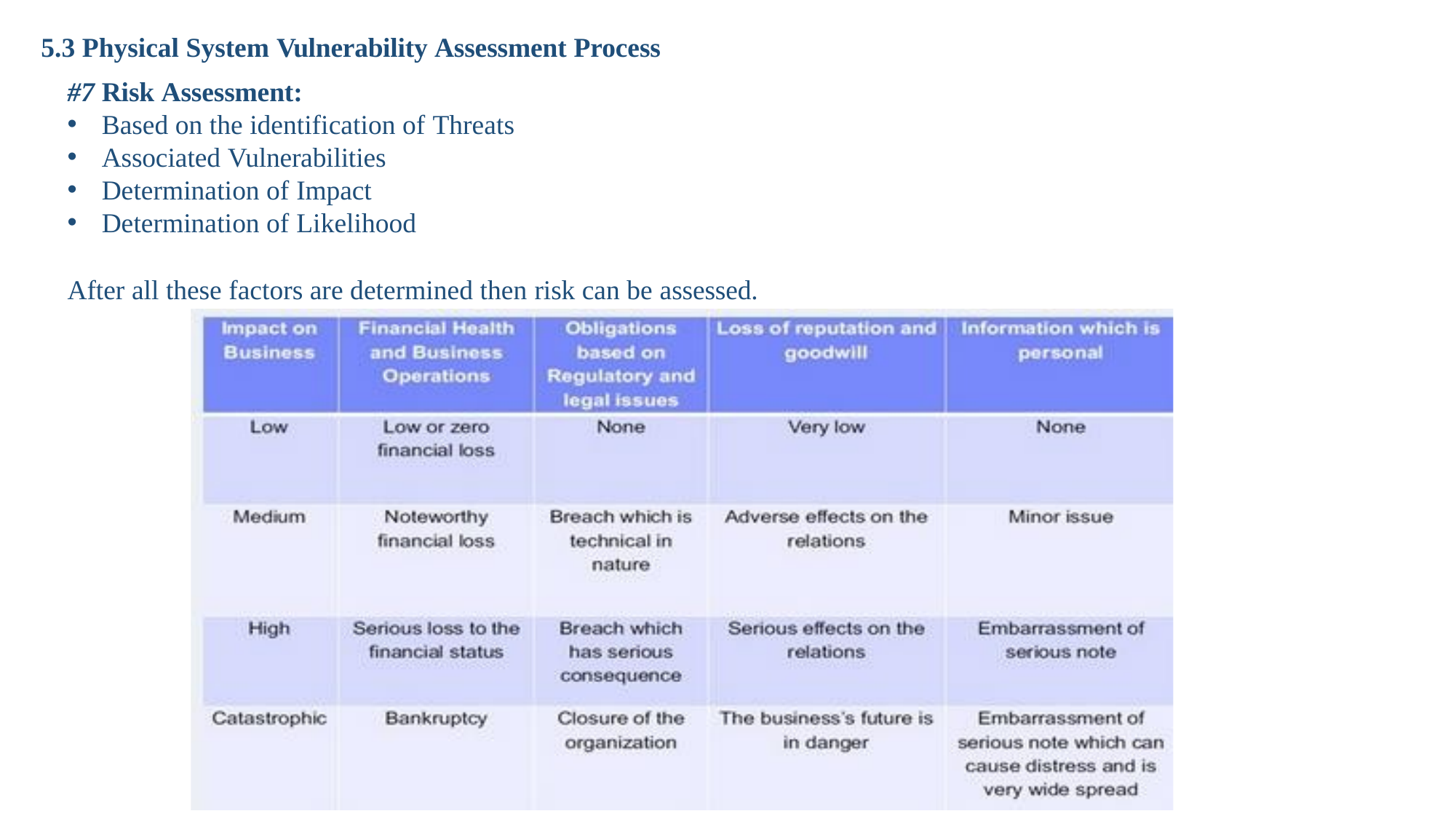

# 5.3 Physical System Vulnerability Assessment Process
#7 Risk Assessment:
Based on the identification of Threats
Associated Vulnerabilities
Determination of Impact
Determination of Likelihood

After all these factors are determined then risk can be assessed.